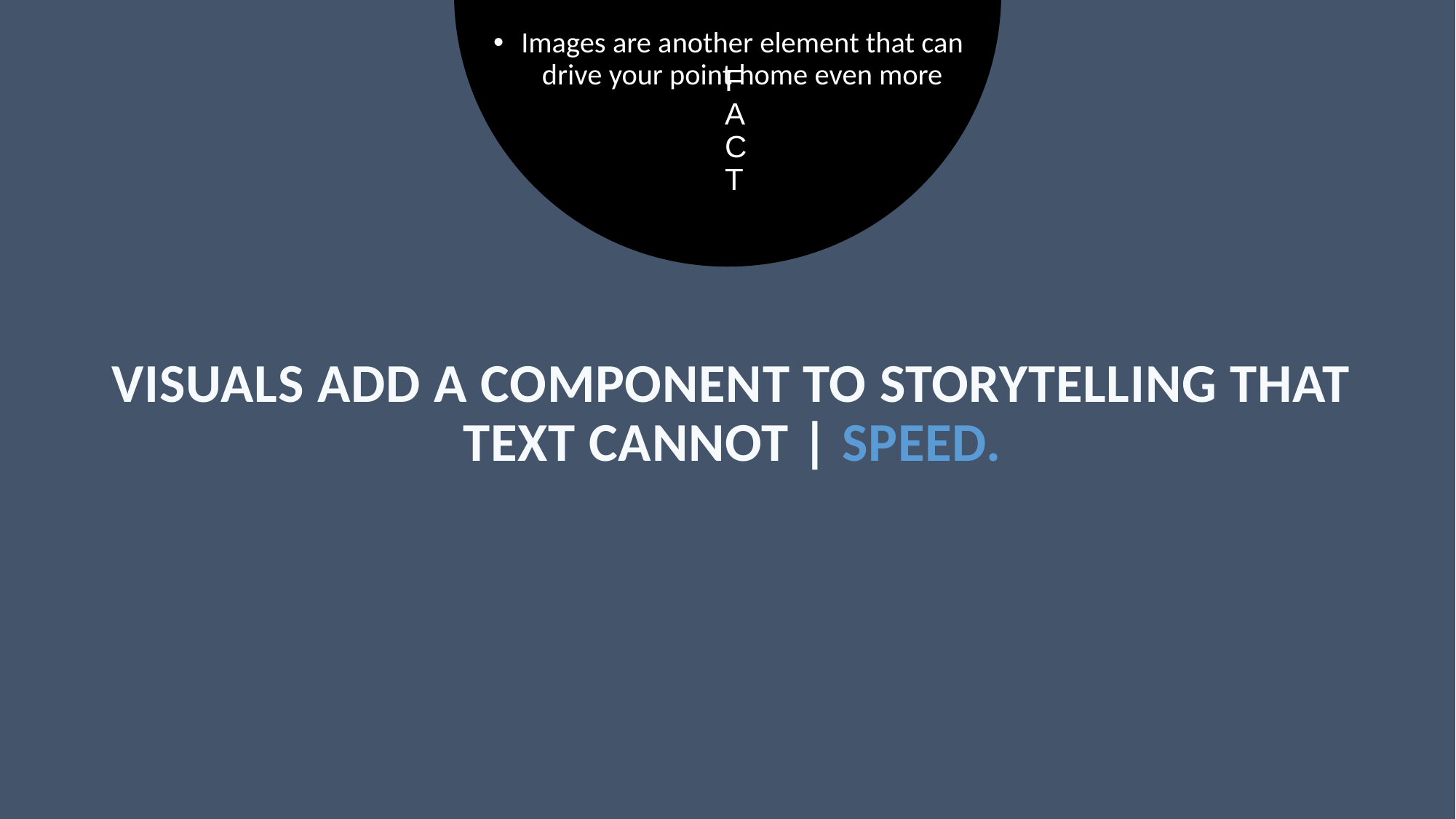

Images are another element that can drive your point home even more
FACT
# VISUALS ADD A COMPONENT TO STORYTELLING THAT TEXT CANNOT | SPEED.